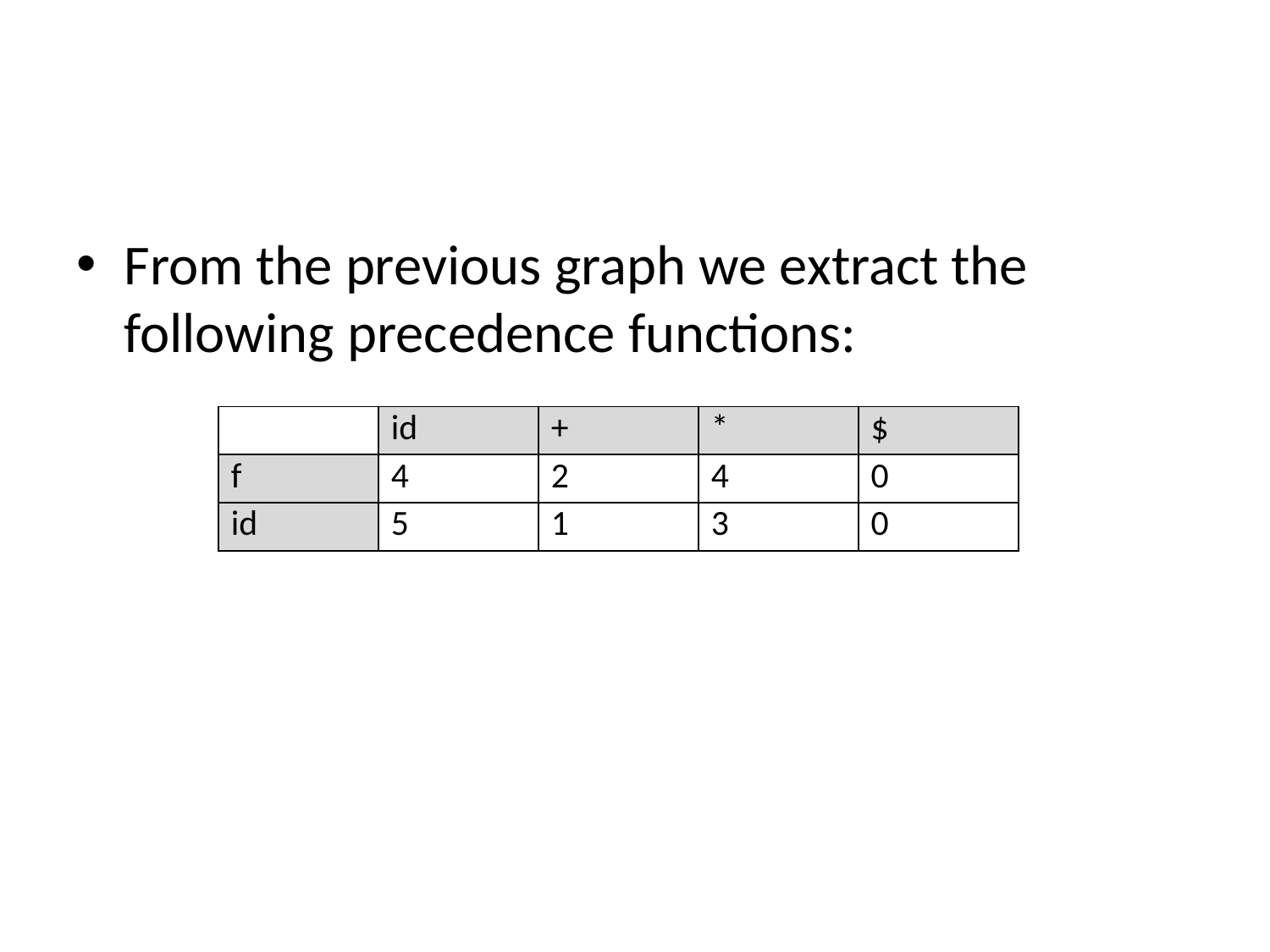

From the previous graph we extract the following precedence functions:

|  | id | + | \* | $ |
| --- | --- | --- | --- | --- |
| f | 4 | 2 | 4 | 0 |
| id | 5 | 1 | 3 | 0 |